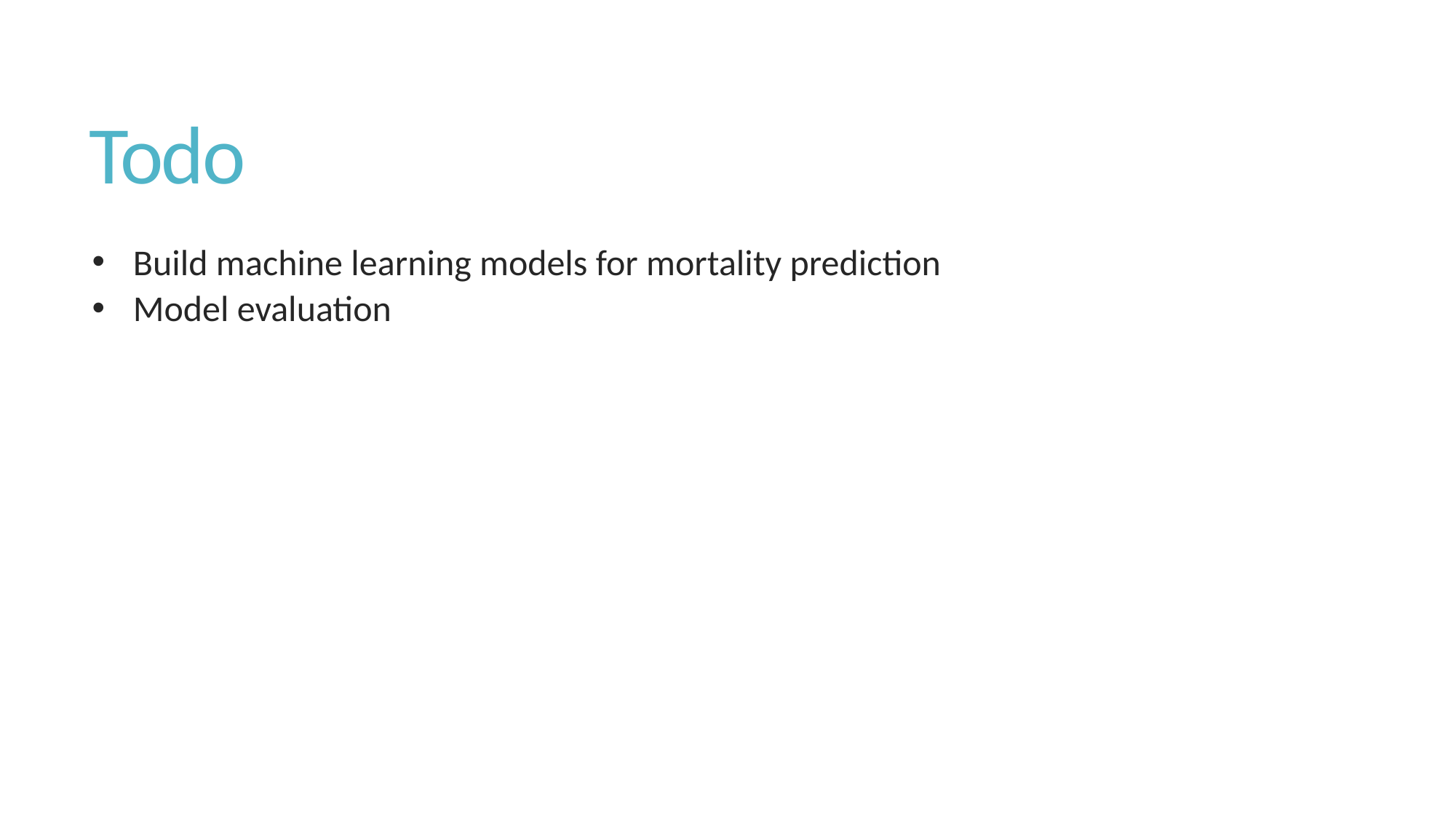

# Todo
Build machine learning models for mortality prediction
Model evaluation